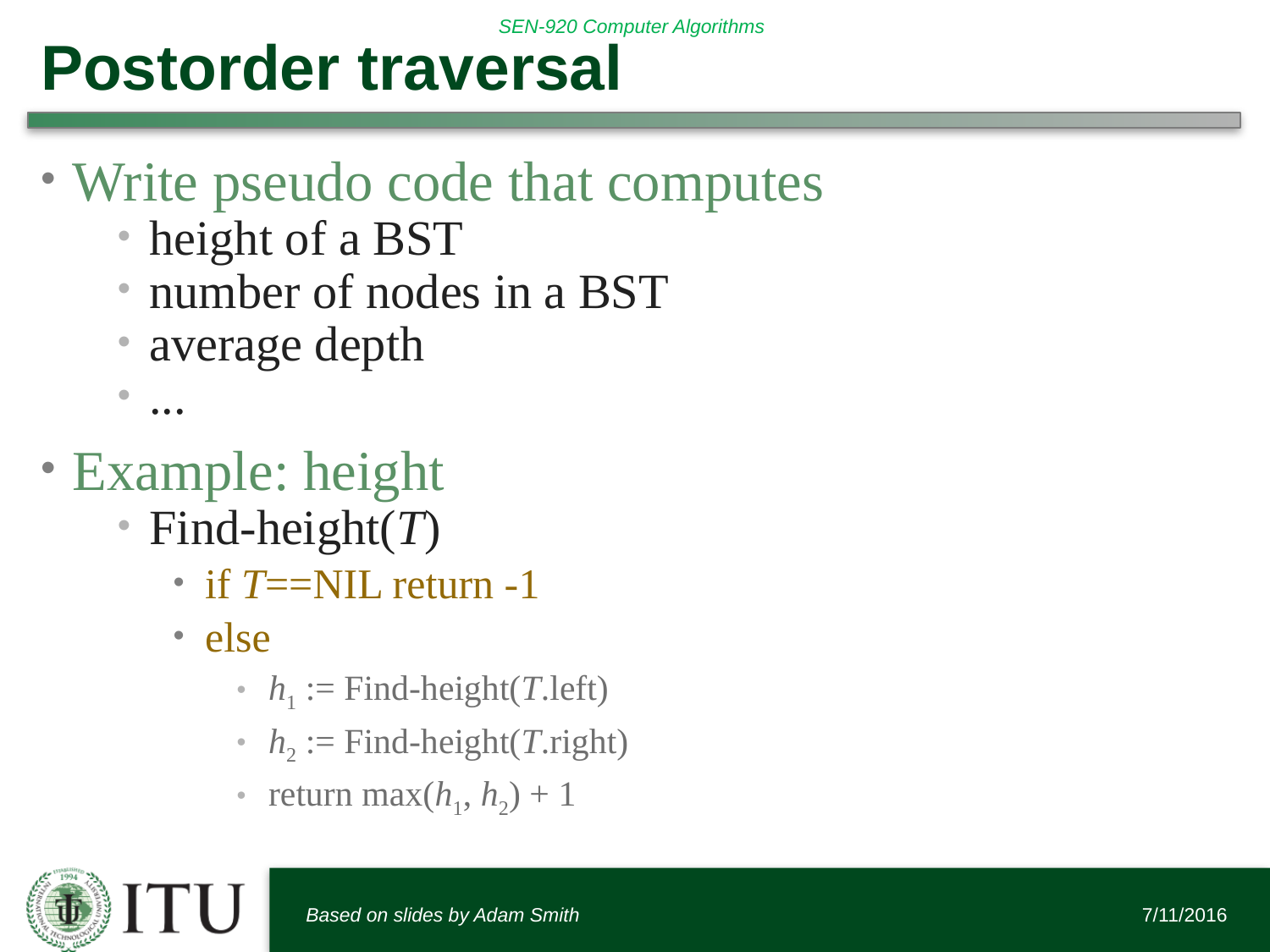

# Postorder traversal
Write pseudo code that computes
height of a BST
number of nodes in a BST
average depth
...
Example: height
Find-height(T)
if T==NIL return -1
else
h1 := Find-height(T.left)
h2 := Find-height(T.right)
return max(h1, h2) + 1
Based on slides by Adam Smith
7/11/2016